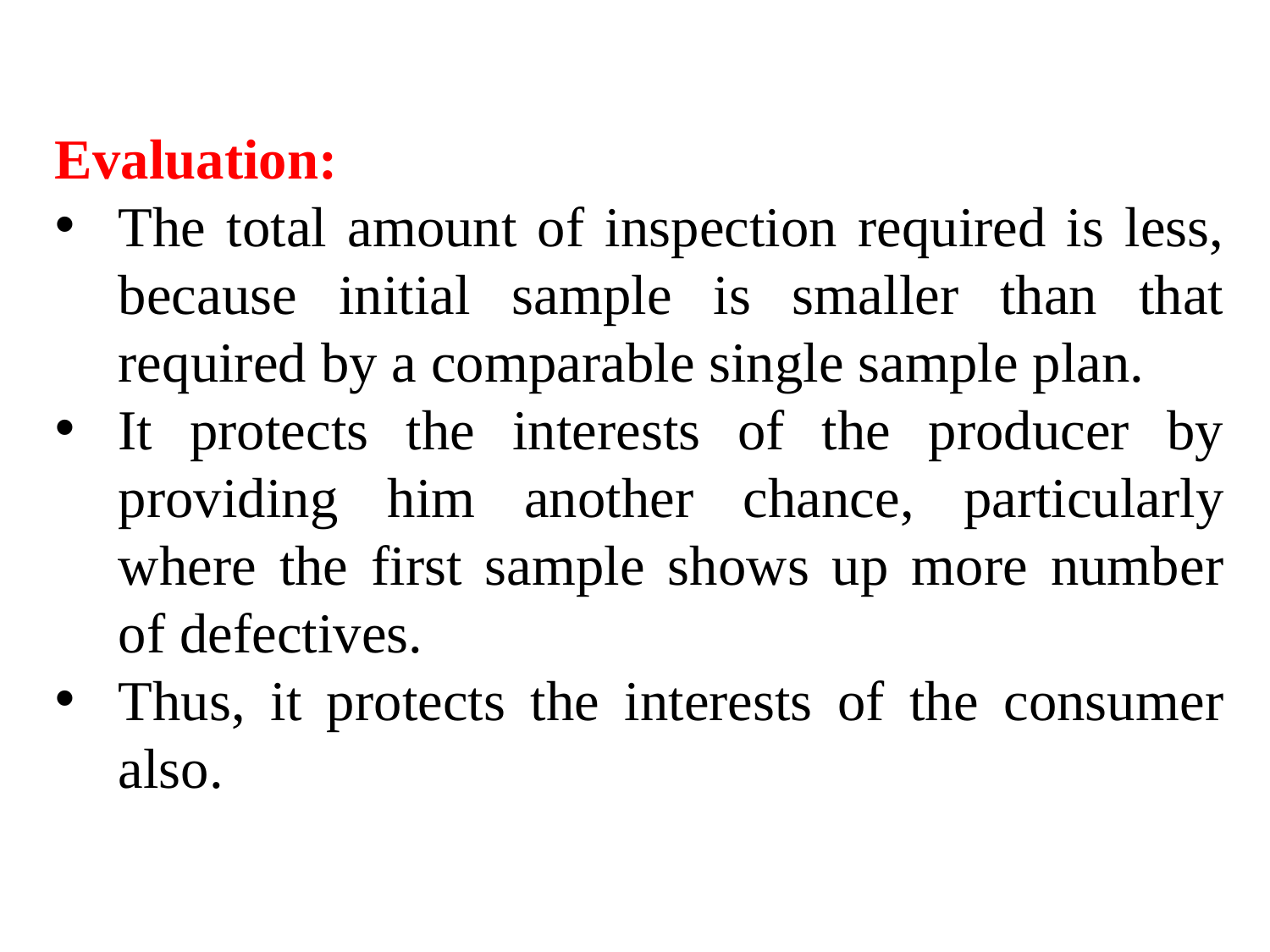

Evaluation:
The total amount of inspection required is less, because initial sample is smaller than that required by a comparable single sample plan.
It protects the interests of the producer by providing him another chance, particularly where the first sample shows up more number of defectives.
Thus, it protects the interests of the consumer also.